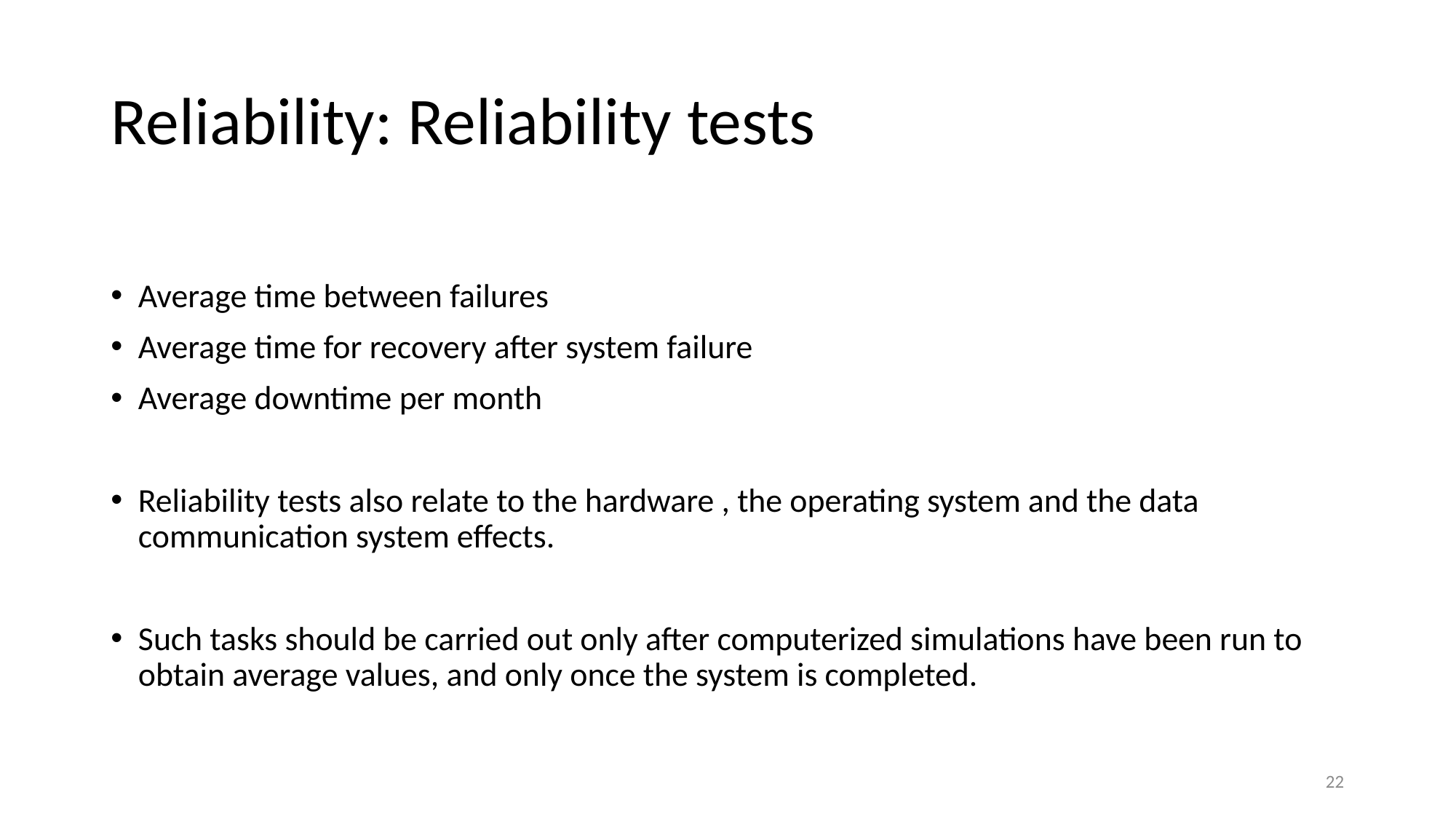

# Reliability: Reliability tests

Average time between failures
Average time for recovery after system failure
Average downtime per month

Reliability tests also relate to the hardware , the operating system and the data communication system effects.

Such tasks should be carried out only after computerized simulations have been run to obtain average values, and only once the system is completed.

22